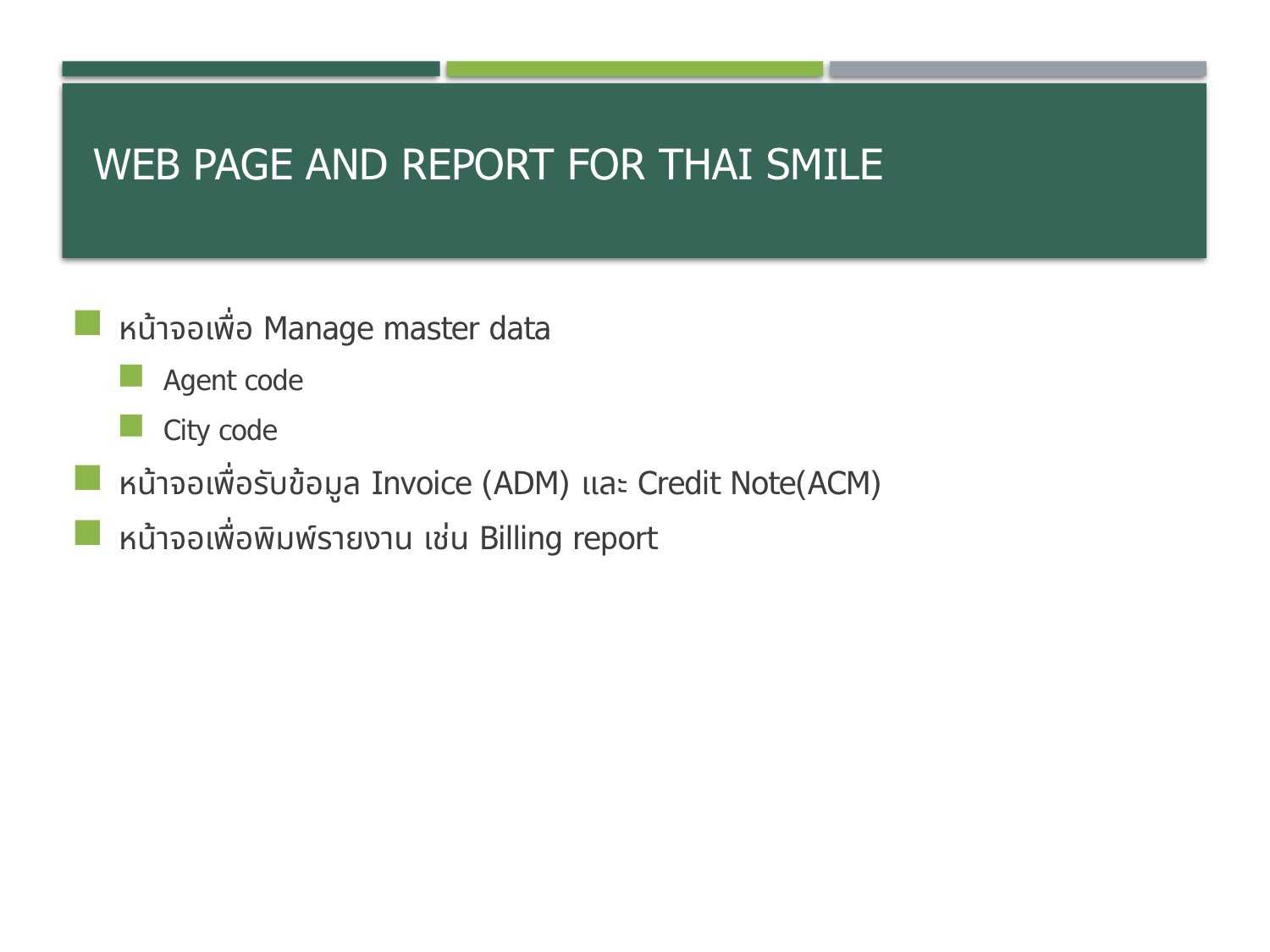

# Web page and report for Thai smile
หน้าจอเพื่อ Manage master data
Agent code
City code
หน้าจอเพื่อรับข้อมูล Invoice (ADM) และ Credit Note(ACM)
หน้าจอเพื่อพิมพ์รายงาน เช่น Billing report